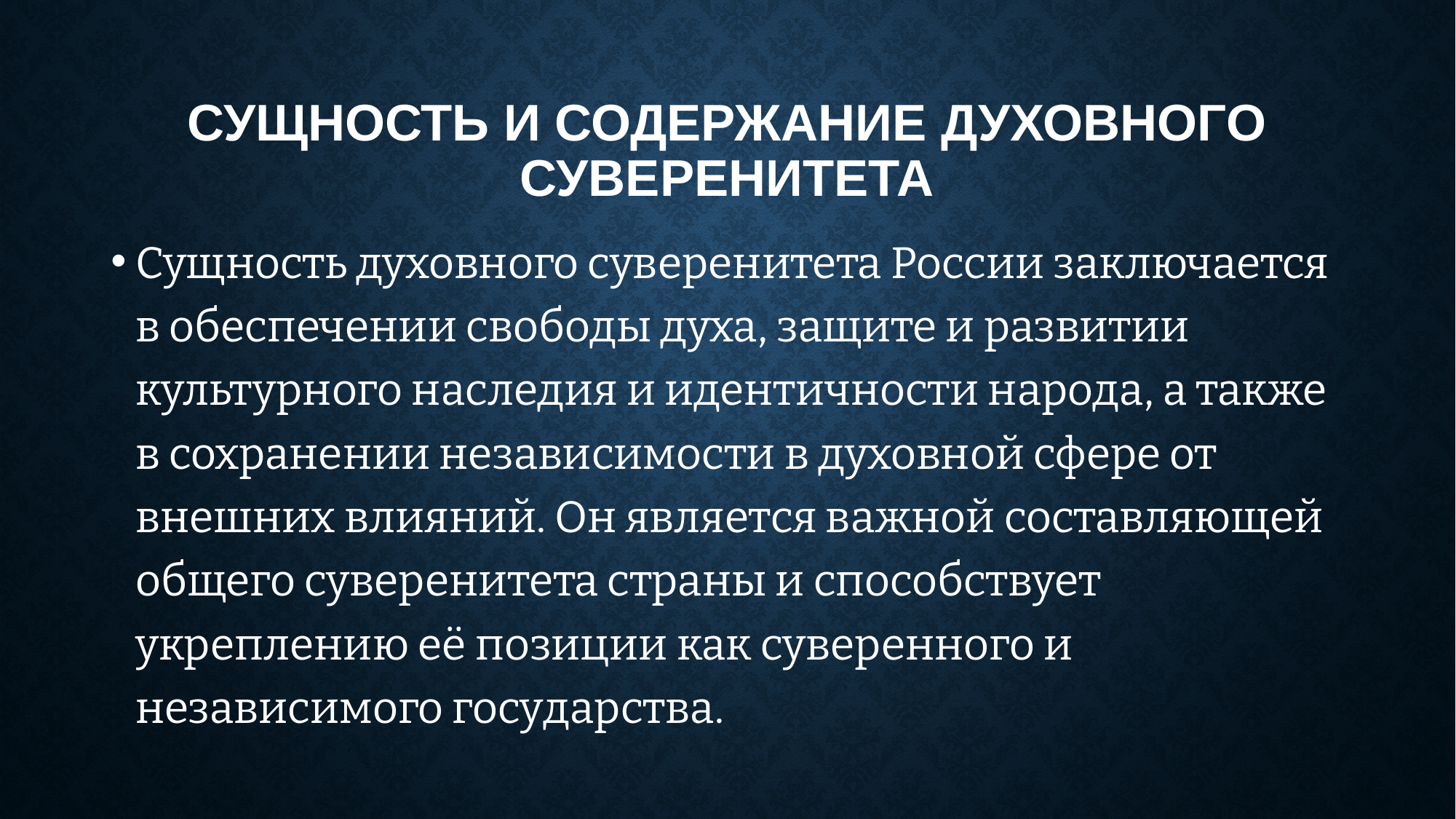

# Сущность и содержание духовного суверенитета
Сущность духовного суверенитета России заключается в обеспечении свободы духа, защите и развитии культурного наследия и идентичности народа, а также в сохранении независимости в духовной сфере от внешних влияний. Он является важной составляющей общего суверенитета страны и способствует укреплению её позиции как суверенного и независимого государства.